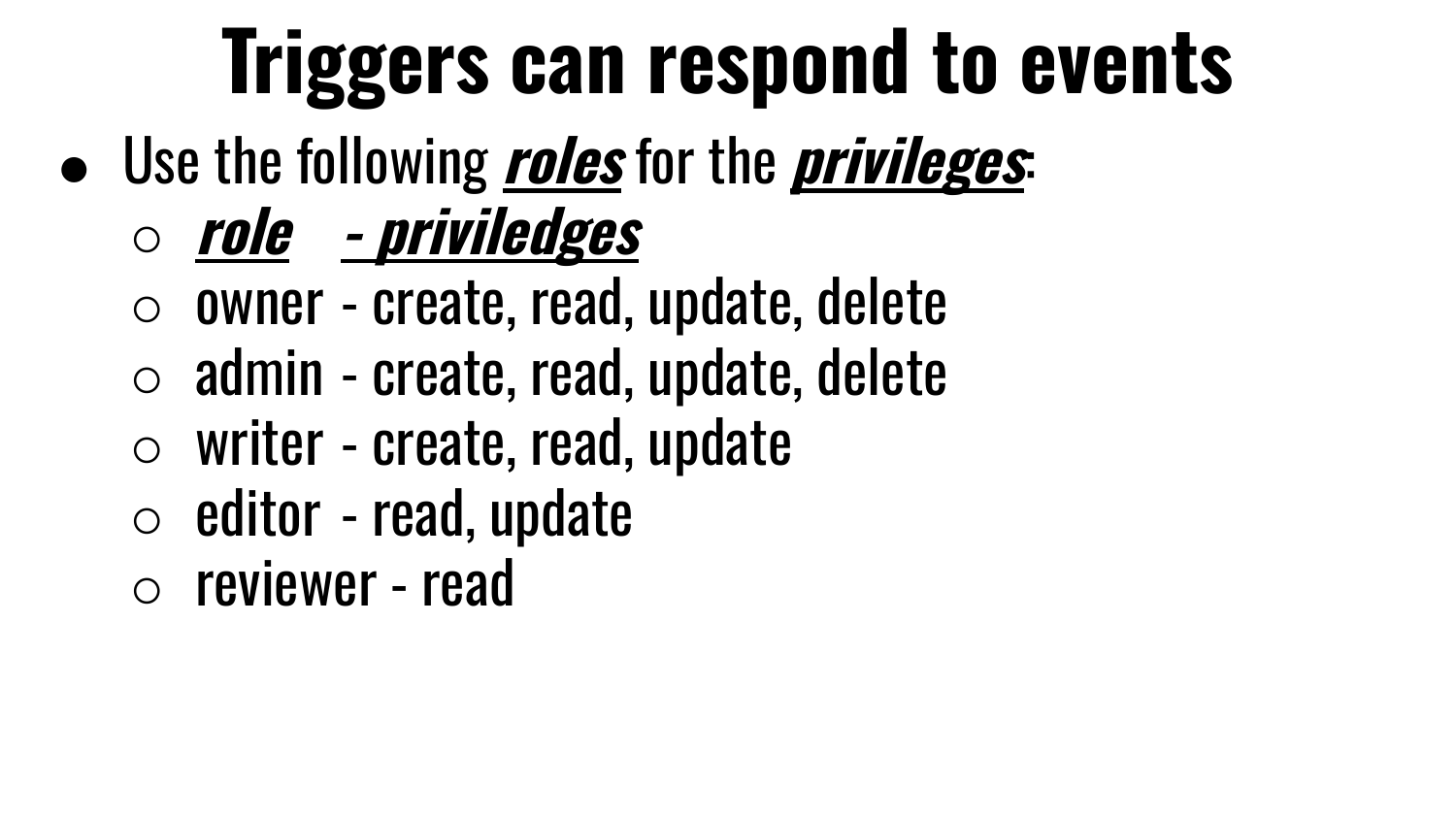

# Triggers can respond to events
Use the following roles for the privileges:
role	- priviledges
owner	- create, read, update, delete
admin	- create, read, update, delete
writer	- create, read, update
editor	- read, update
reviewer - read